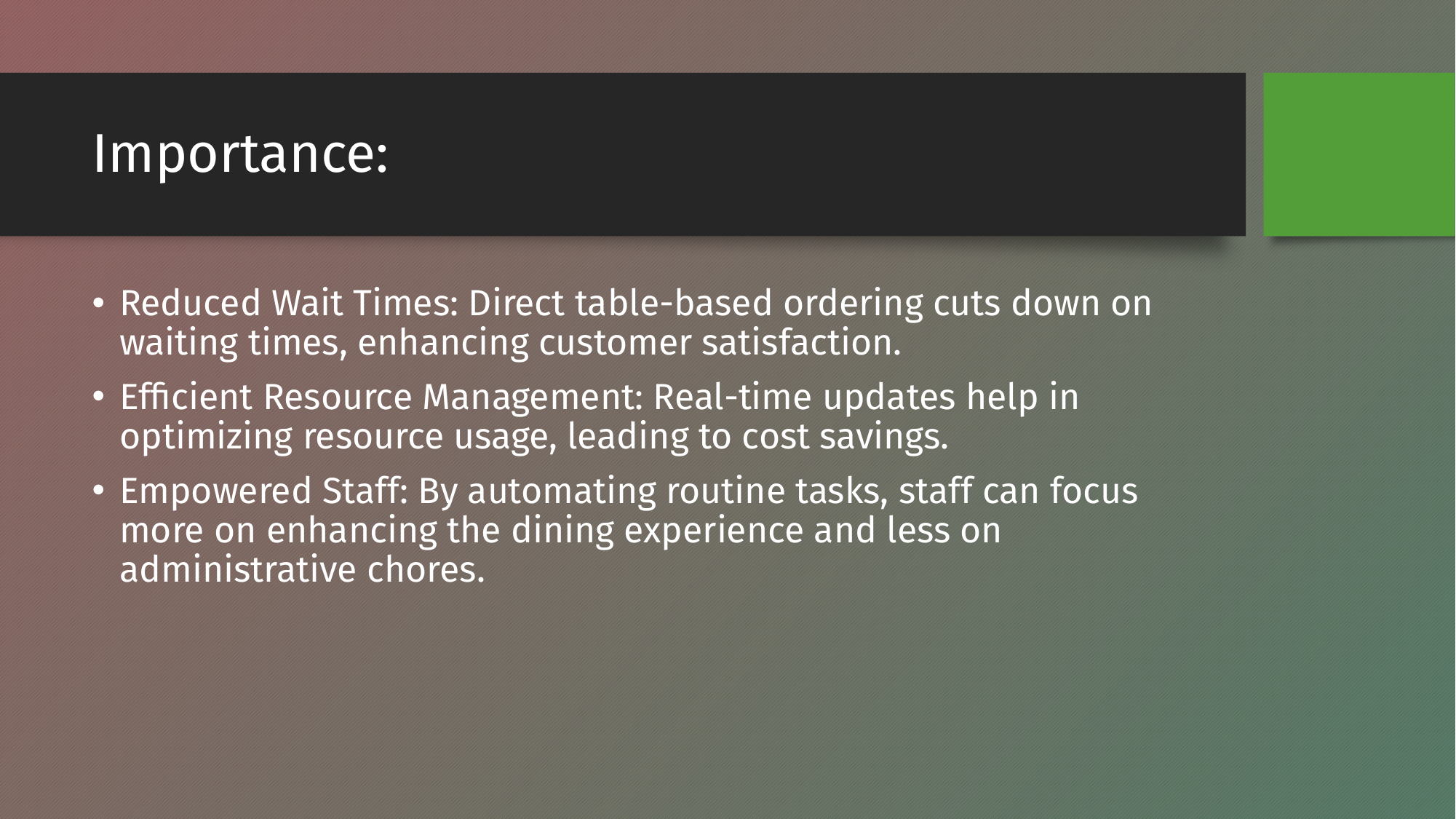

# Importance:
Reduced Wait Times: Direct table-based ordering cuts down on waiting times, enhancing customer satisfaction.
Efficient Resource Management: Real-time updates help in optimizing resource usage, leading to cost savings.
Empowered Staff: By automating routine tasks, staff can focus more on enhancing the dining experience and less on administrative chores.